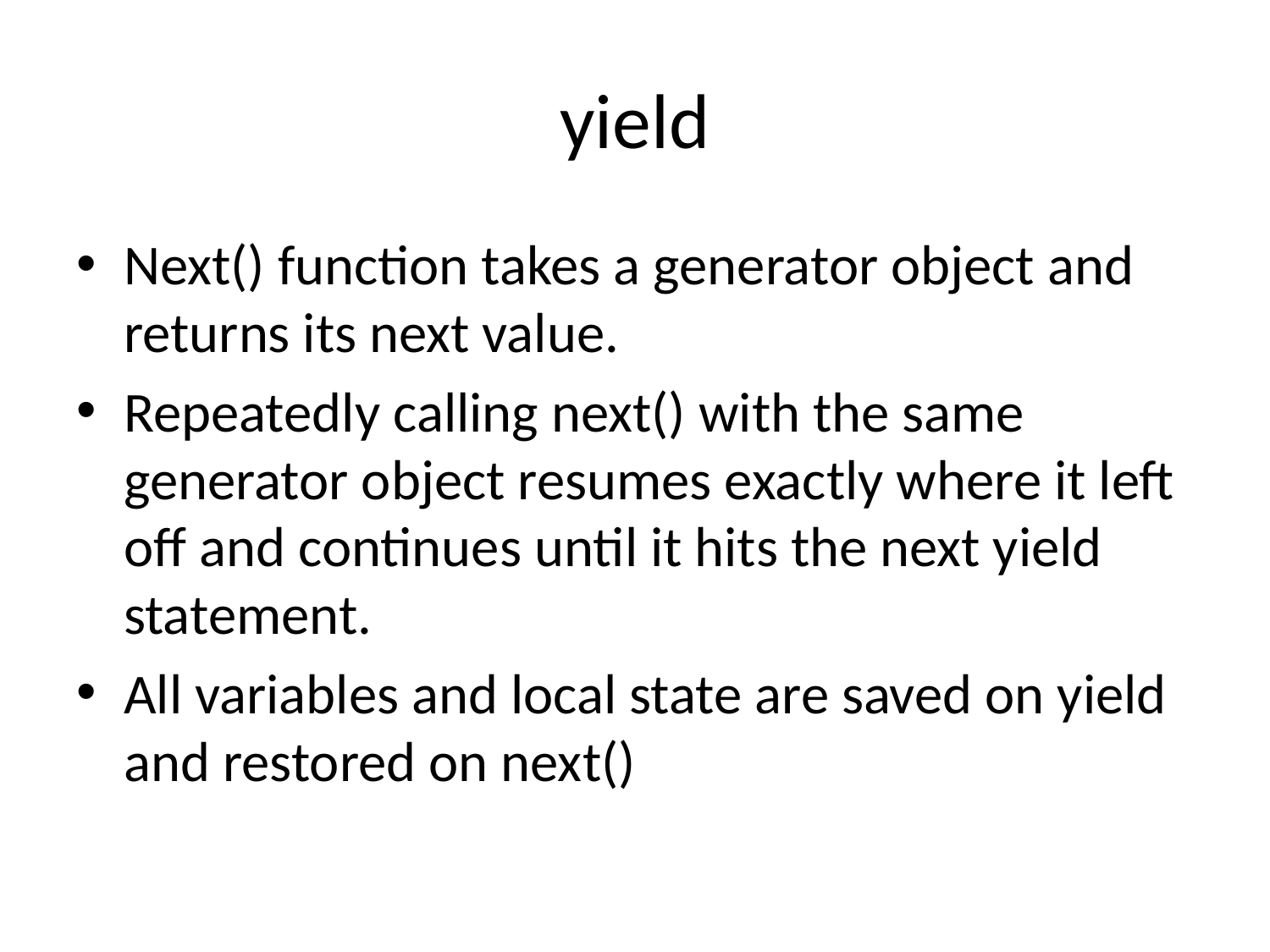

# yield
Next() function takes a generator object and returns its next value.
Repeatedly calling next() with the same generator object resumes exactly where it left off and continues until it hits the next yield statement.
All variables and local state are saved on yield and restored on next()